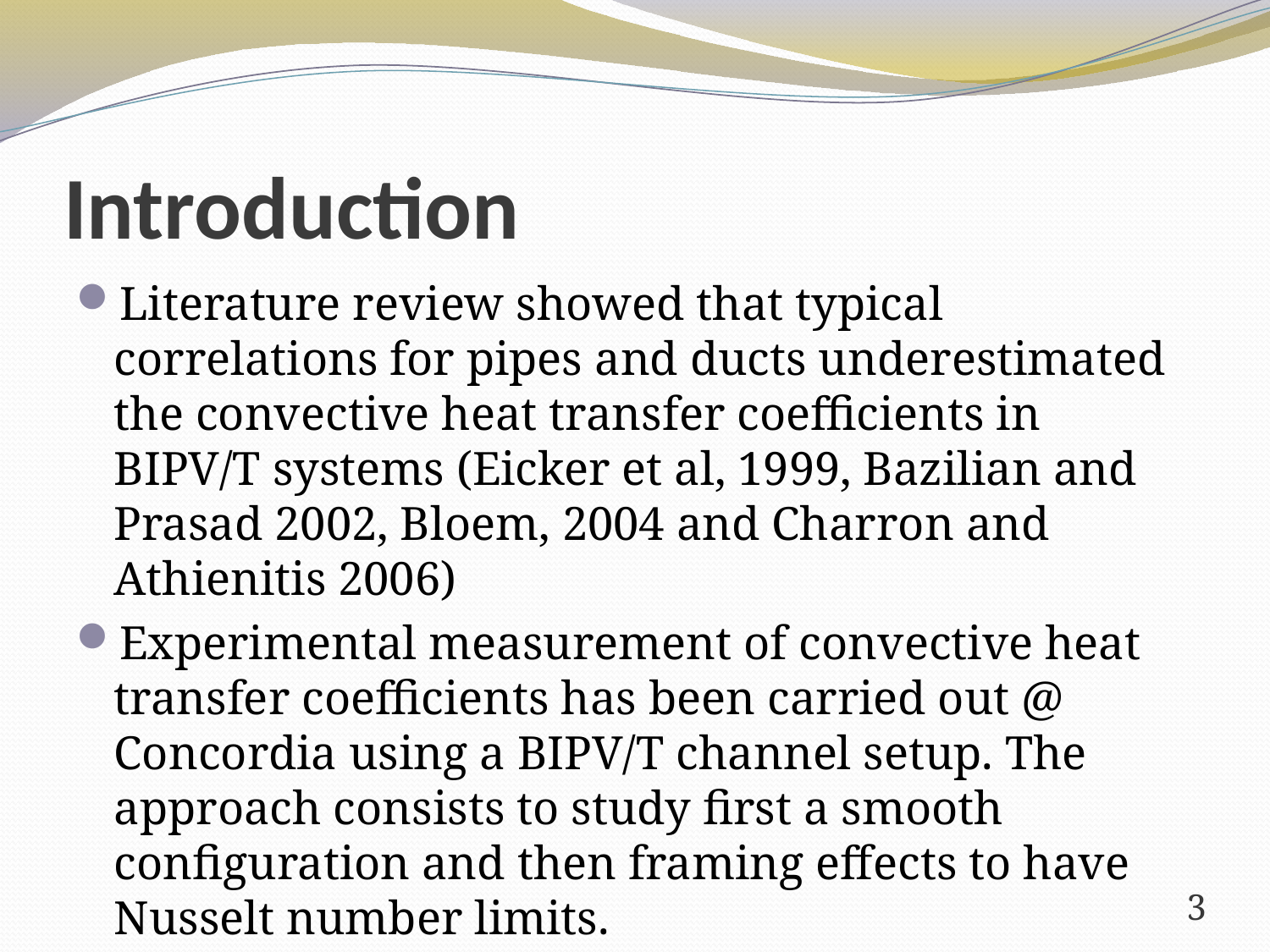

# Introduction
Literature review showed that typical correlations for pipes and ducts underestimated the convective heat transfer coefficients in BIPV/T systems (Eicker et al, 1999, Bazilian and Prasad 2002, Bloem, 2004 and Charron and Athienitis 2006)
Experimental measurement of convective heat transfer coefficients has been carried out @ Concordia using a BIPV/T channel setup. The approach consists to study first a smooth configuration and then framing effects to have Nusselt number limits.

3